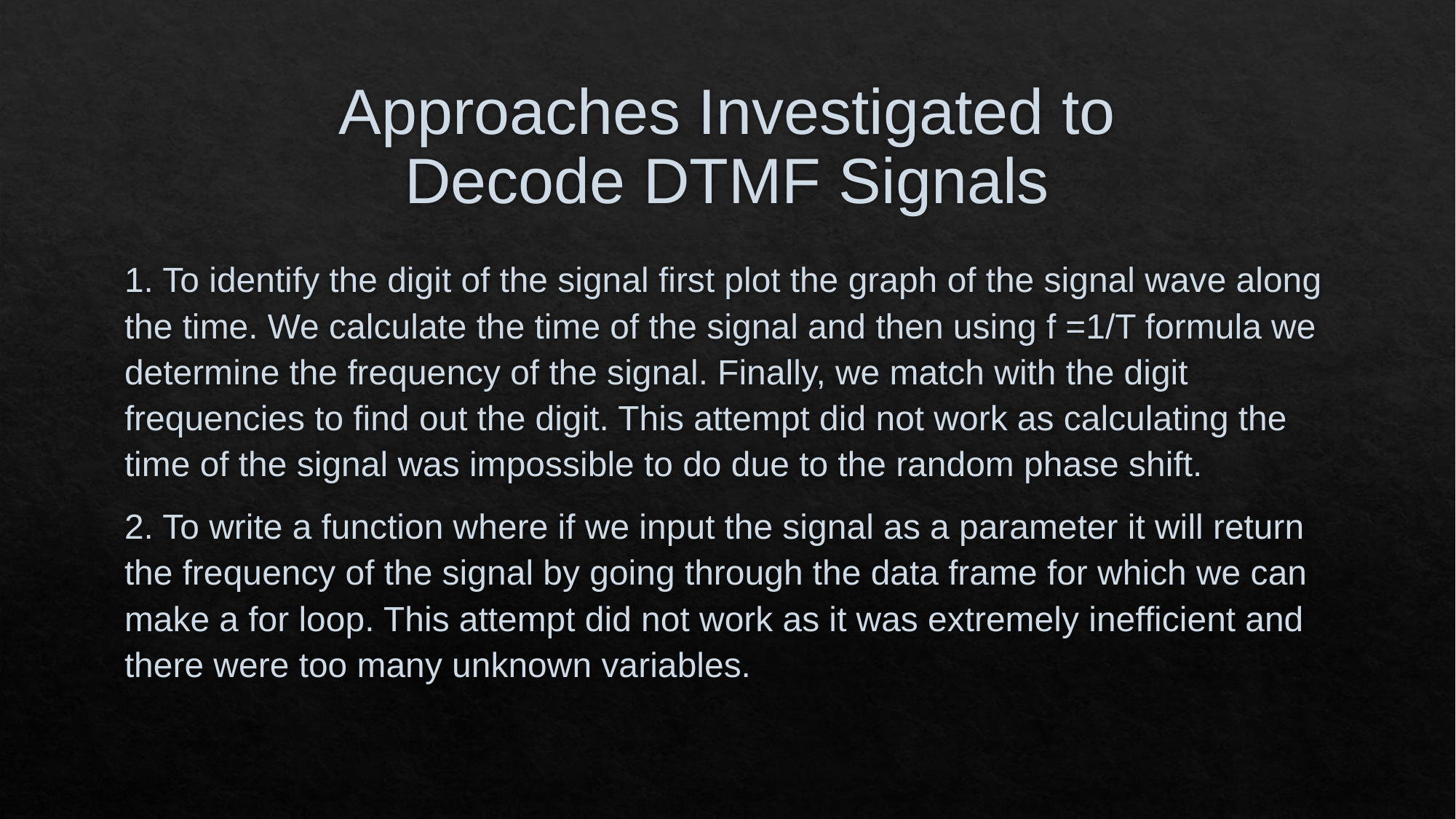

# Approaches Investigated to Decode DTMF Signals
1. To identify the digit of the signal first plot the graph of the signal wave along the time. We calculate the time of the signal and then using f =1/T formula we determine the frequency of the signal. Finally, we match with the digit frequencies to find out the digit. This attempt did not work as calculating the time of the signal was impossible to do due to the random phase shift.
2. To write a function where if we input the signal as a parameter it will return the frequency of the signal by going through the data frame for which we can make a for loop. This attempt did not work as it was extremely inefficient and there were too many unknown variables.